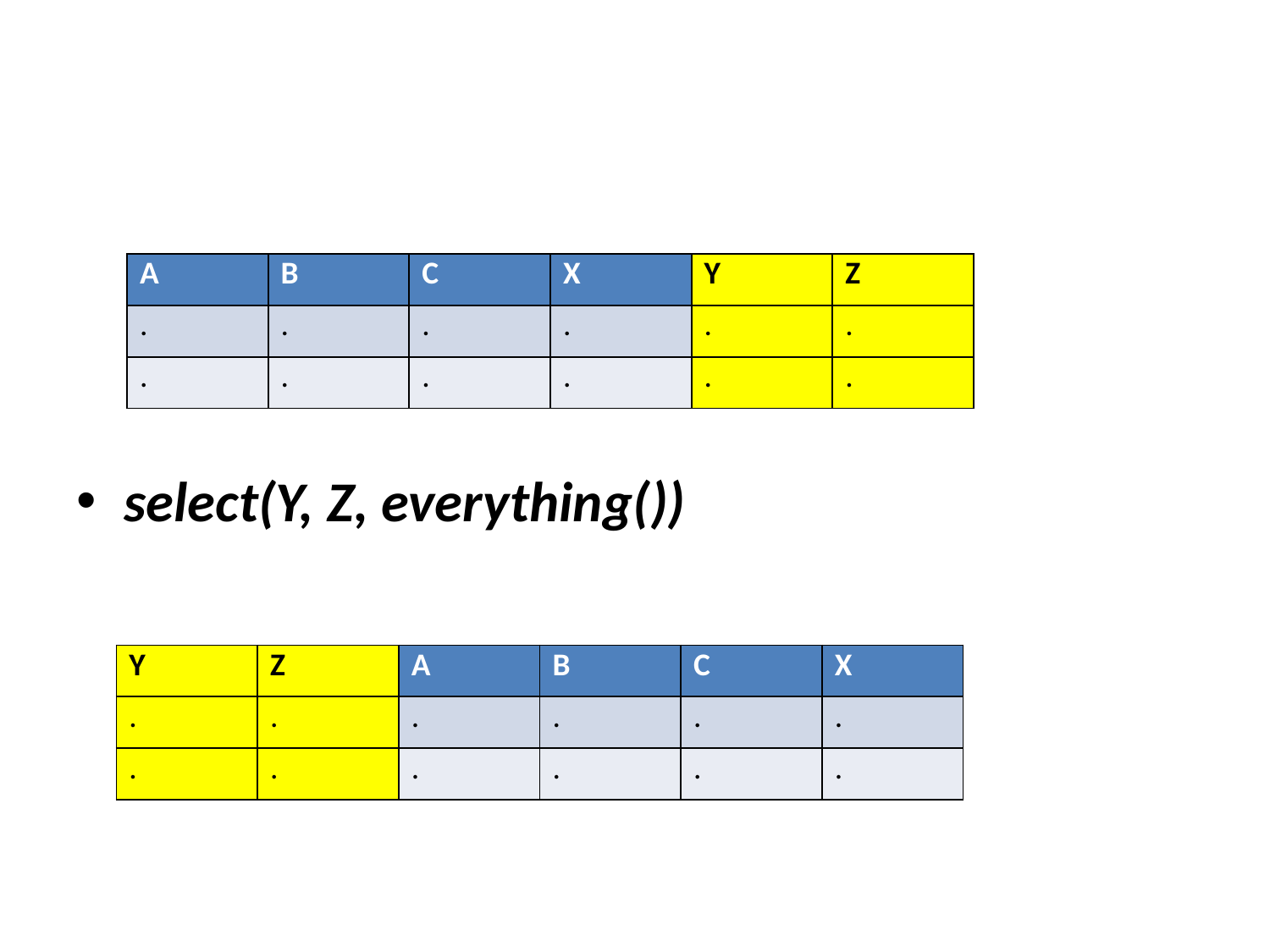

#

select(Y, Z, everything())
| A | B | C | X | Y | Z |
| --- | --- | --- | --- | --- | --- |
| . | . | . | . | . | . |
| . | . | . | . | . | . |
| Y | Z | A | B | C | X |
| --- | --- | --- | --- | --- | --- |
| . | . | . | . | . | . |
| . | . | . | . | . | . |